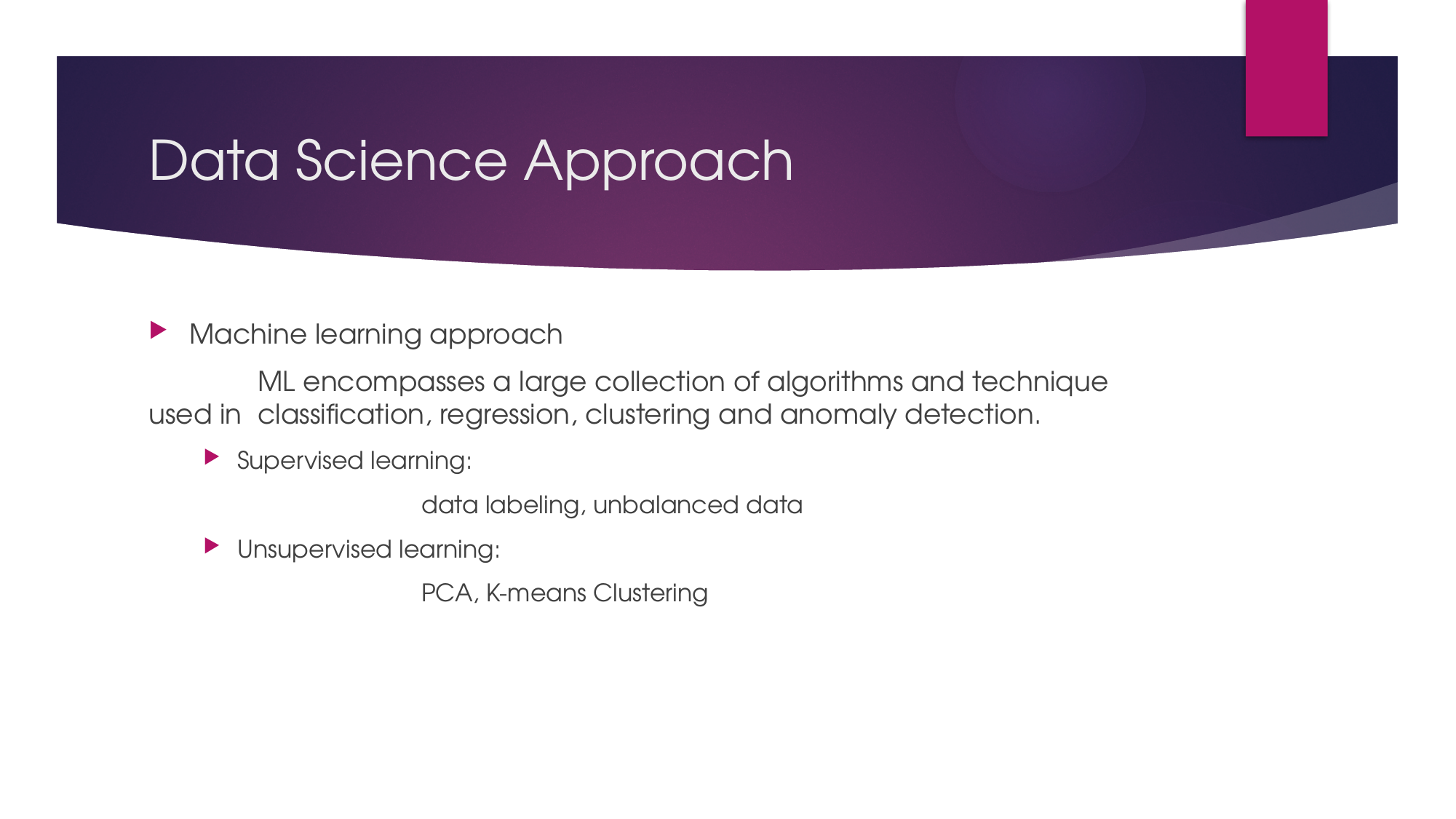

# Data Science Approach
Machine learning approach
	ML encompasses a large collection of algorithms and technique used in 	classification, regression, clustering and anomaly detection.
Supervised learning:
		data labeling, unbalanced data
Unsupervised learning:
		PCA, K-means Clustering